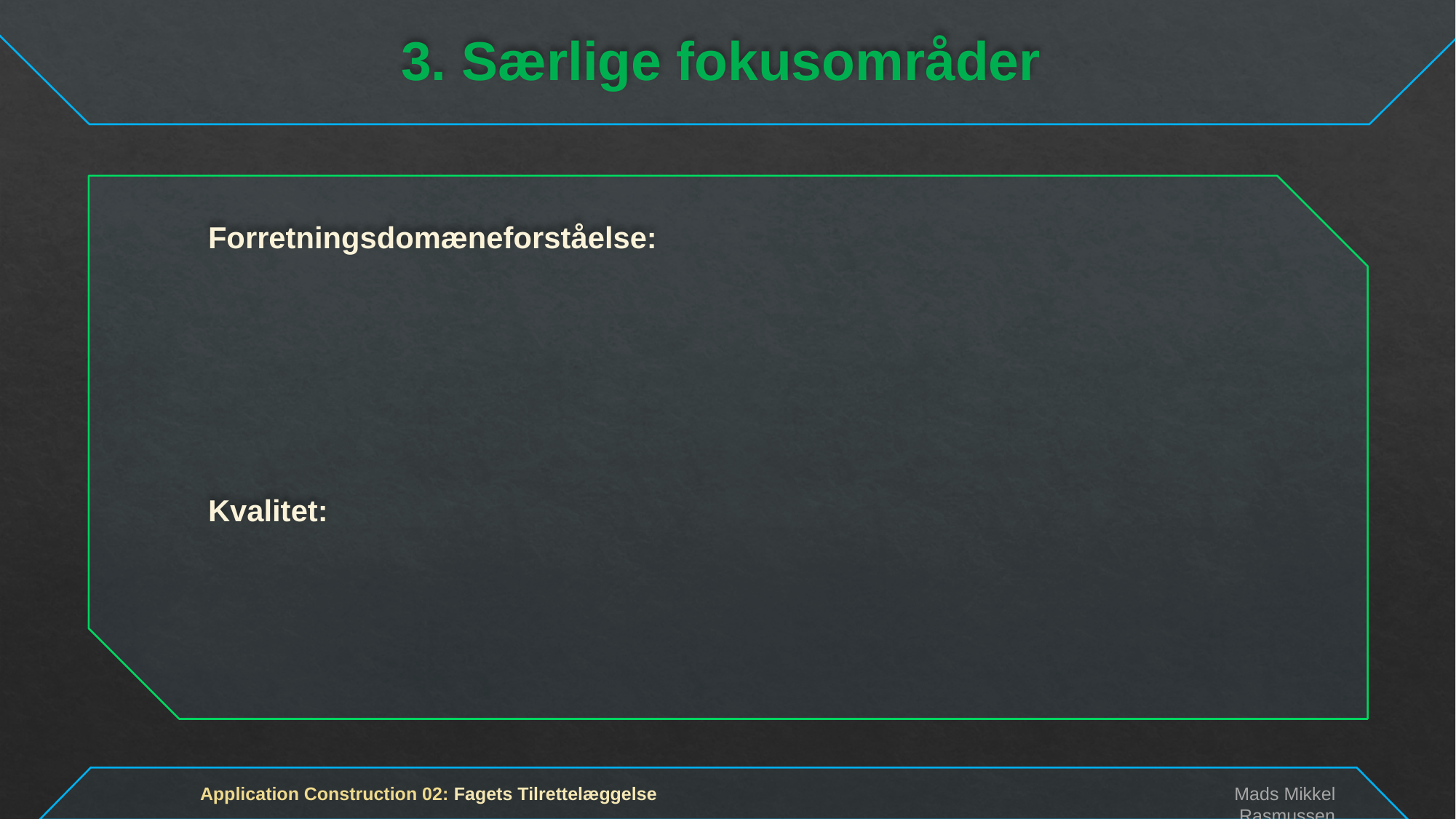

# 3. Særlige fokusområder

Forretningsdomæneforståelse:

Kvalitet:

Application Construction 02: Fagets Tilrettelæggelse
Mads Mikkel Rasmussen